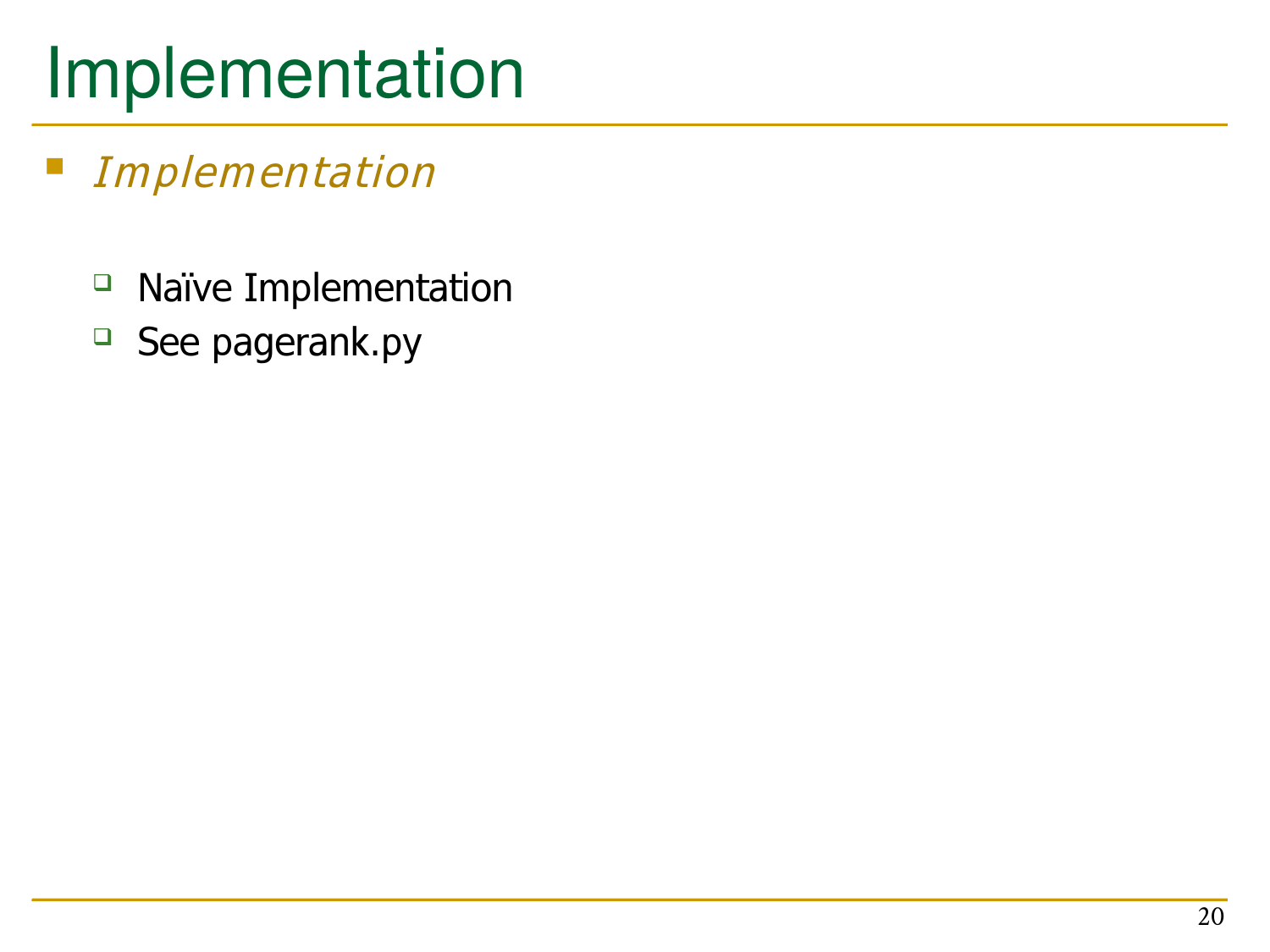

# Implementation
Implementation

Naïve Implementation
See pagerank.py
20